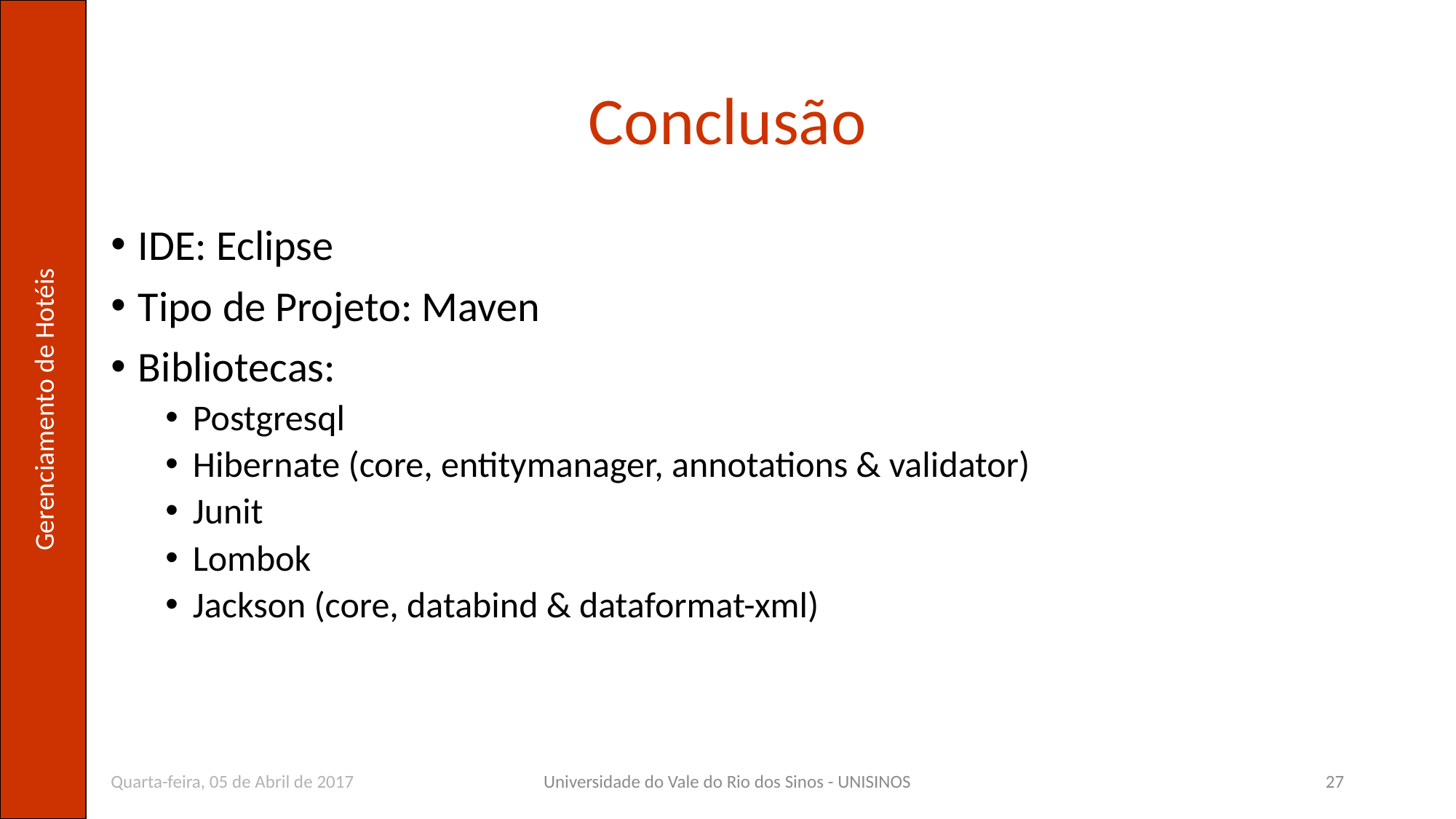

# Conclusão
IDE: Eclipse
Tipo de Projeto: Maven
Bibliotecas:
Postgresql
Hibernate (core, entitymanager, annotations & validator)
Junit
Lombok
Jackson (core, databind & dataformat-xml)

Quarta-feira, 05 de Abril de 2017
Universidade do Vale do Rio dos Sinos - UNISINOS
27